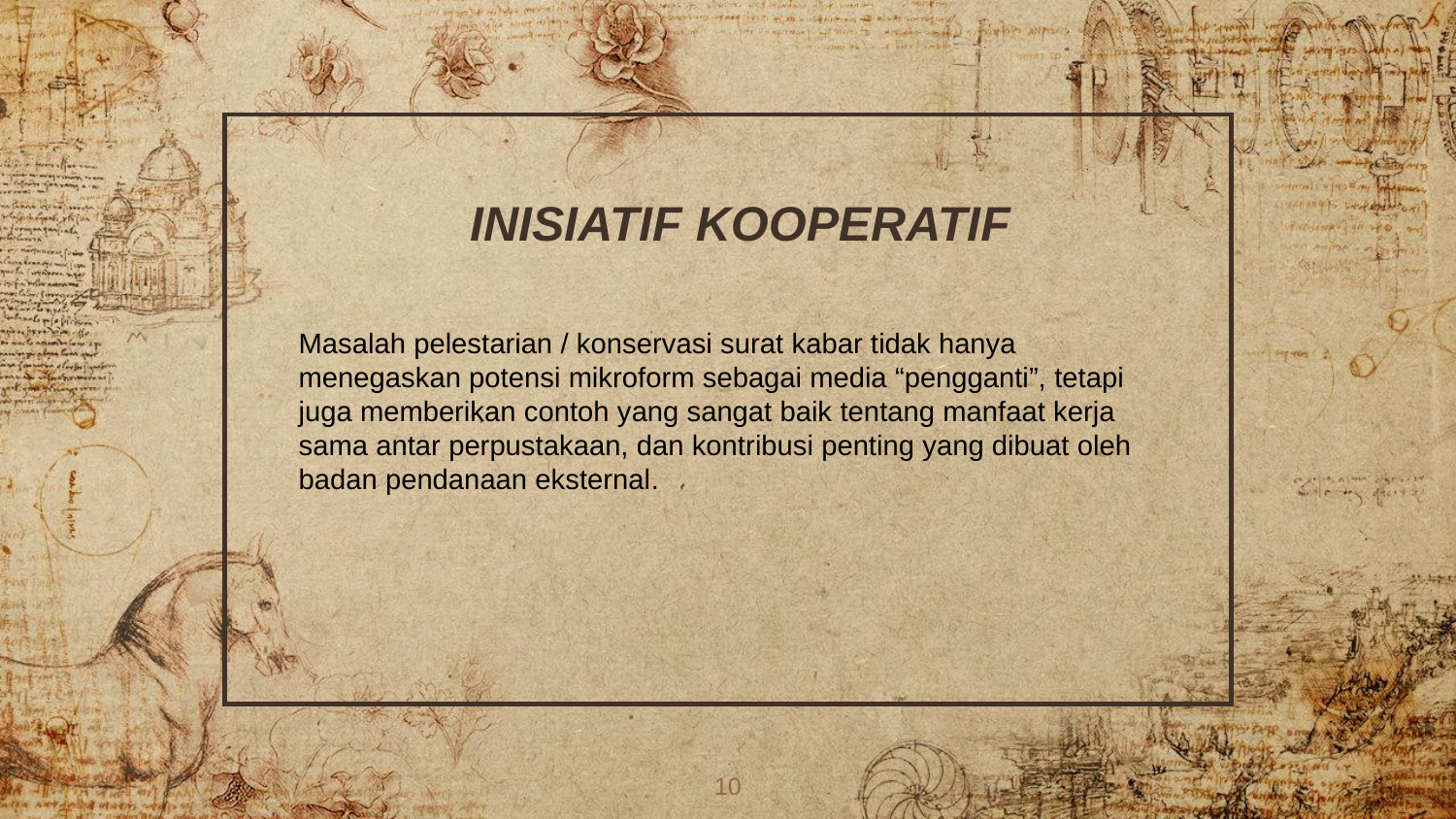

INISIATIF KOOPERATIF
Masalah pelestarian / konservasi surat kabar tidak hanya menegaskan potensi mikroform sebagai media “pengganti”, tetapi juga memberikan contoh yang sangat baik tentang manfaat kerja sama antar perpustakaan, dan kontribusi penting yang dibuat oleh badan pendanaan eksternal.
10